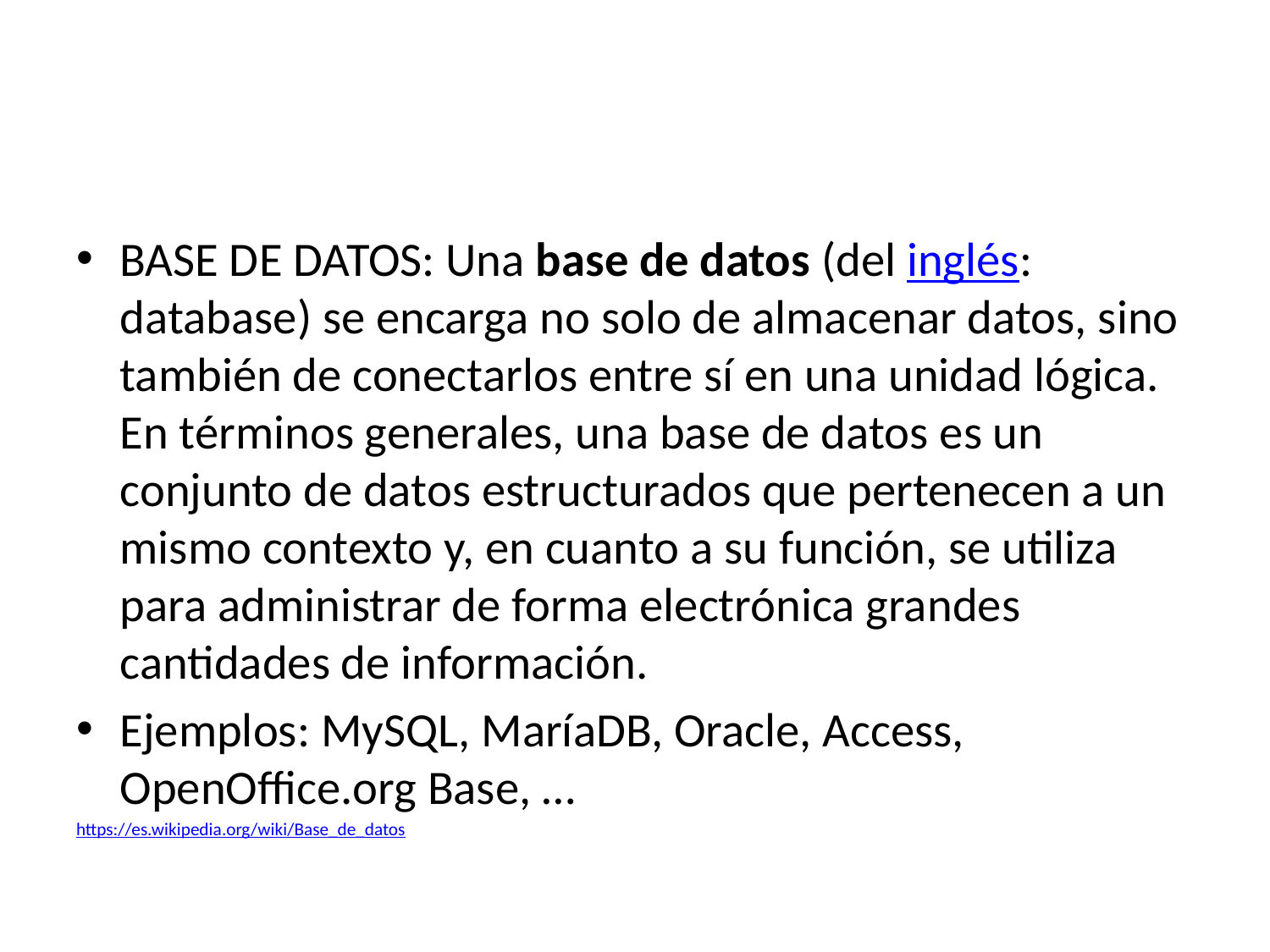

#
BASE DE DATOS: Una base de datos (del inglés: database) se encarga no solo de almacenar datos, sino también de conectarlos entre sí en una unidad lógica. En términos generales, una base de datos es un conjunto de datos estructurados que pertenecen a un mismo contexto y, en cuanto a su función, se utiliza para administrar de forma electrónica grandes cantidades de información.
Ejemplos: MySQL, MaríaDB, Oracle, Access, OpenOffice.org Base, …
https://es.wikipedia.org/wiki/Base_de_datos